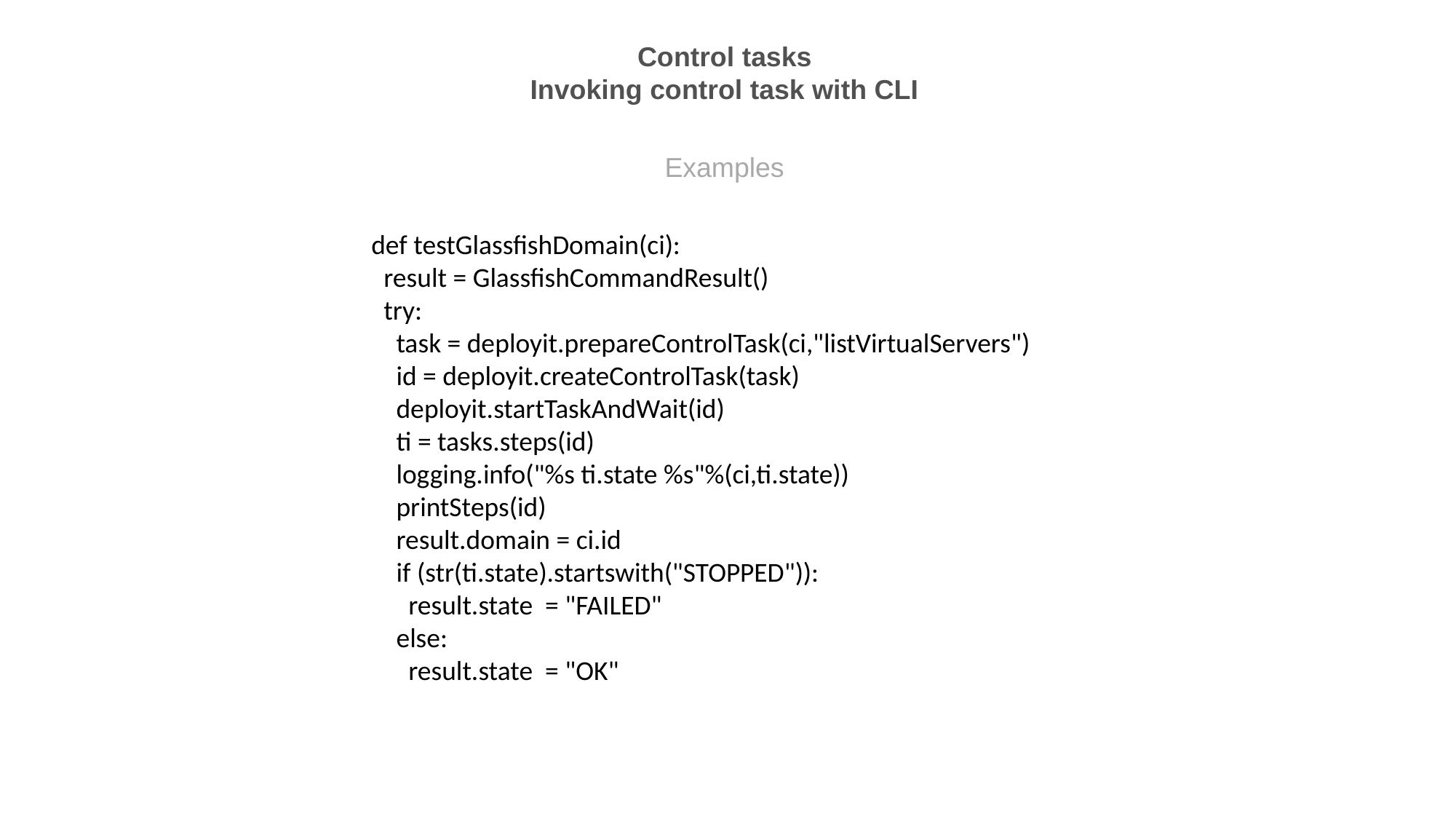

Control tasks
Invoking control task with CLI
Examples
def testGlassfishDomain(ci):
  result = GlassfishCommandResult()
  try:
    task = deployit.prepareControlTask(ci,"listVirtualServers")
    id = deployit.createControlTask(task)
    deployit.startTaskAndWait(id)
    ti = tasks.steps(id)
    logging.info("%s ti.state %s"%(ci,ti.state))
    printSteps(id)
    result.domain = ci.id
    if (str(ti.state).startswith("STOPPED")):
      result.state  = "FAILED"
    else:
      result.state  = "OK"